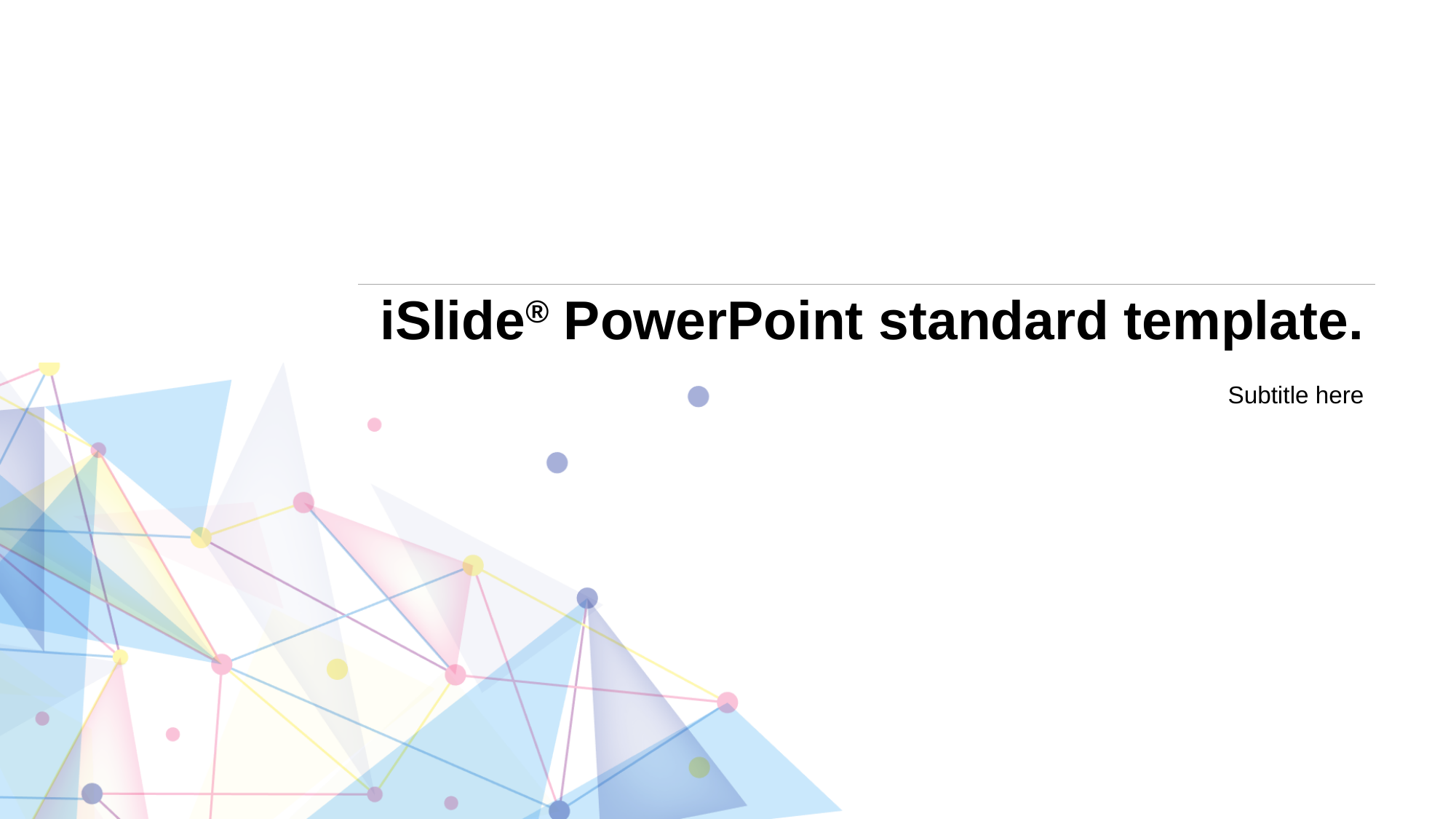

# iSlide® PowerPoint standard template.
Subtitle here